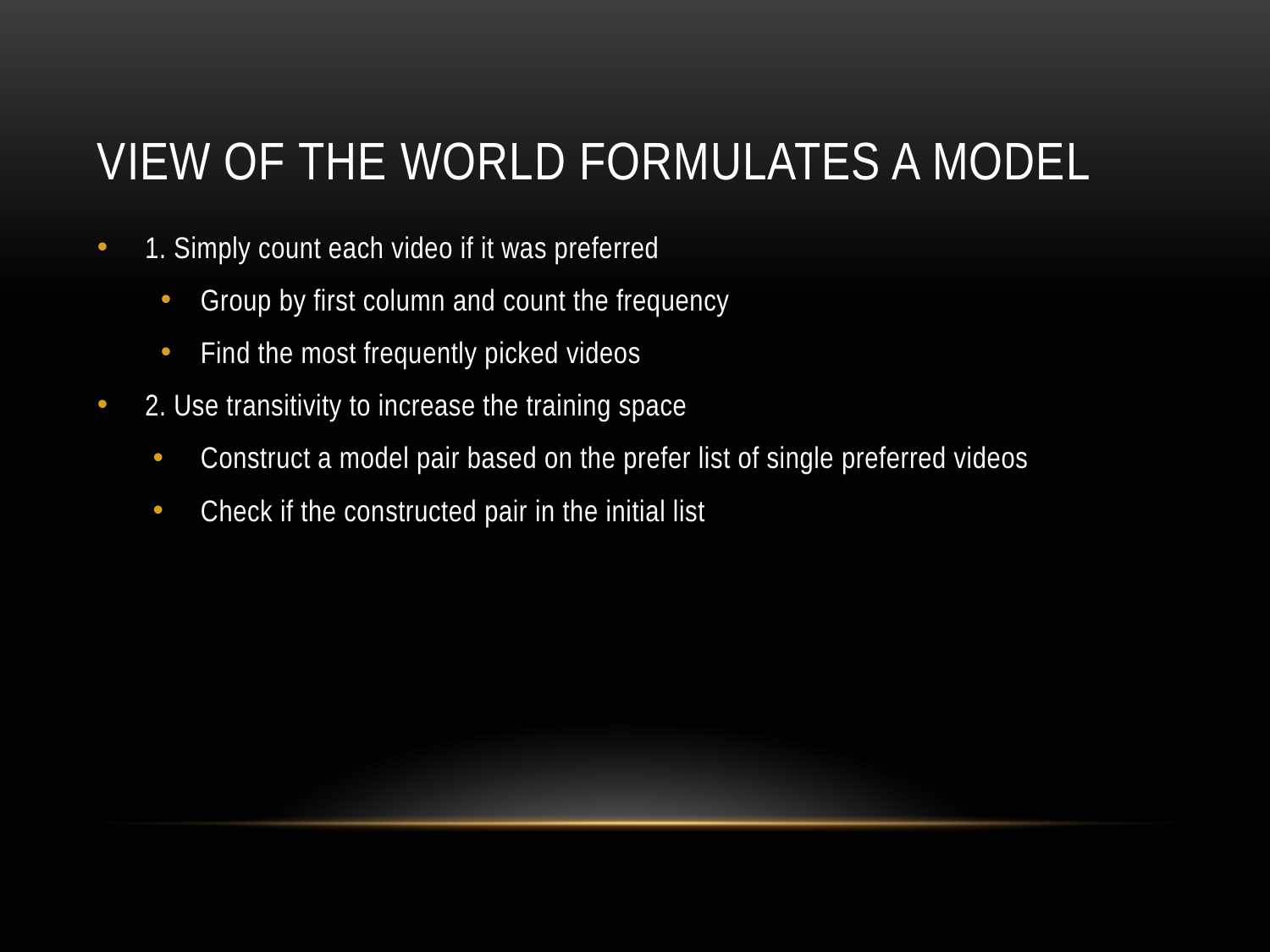

# View of the world formulates a model
1. Simply count each video if it was preferred
Group by first column and count the frequency
Find the most frequently picked videos
2. Use transitivity to increase the training space
Construct a model pair based on the prefer list of single preferred videos
Check if the constructed pair in the initial list